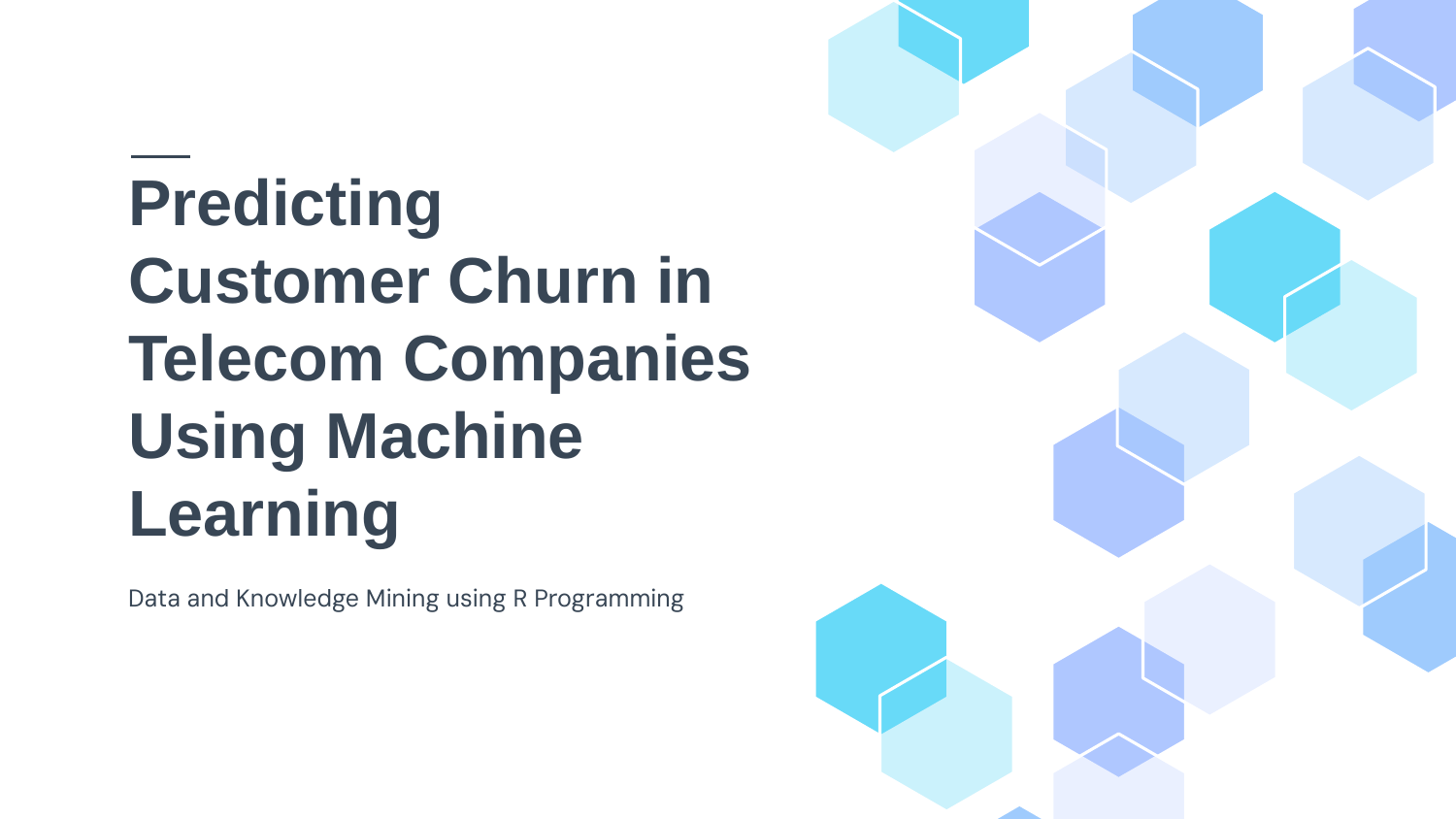

# Predicting Customer Churn in Telecom Companies Using Machine Learning
Data and Knowledge Mining using R Programming